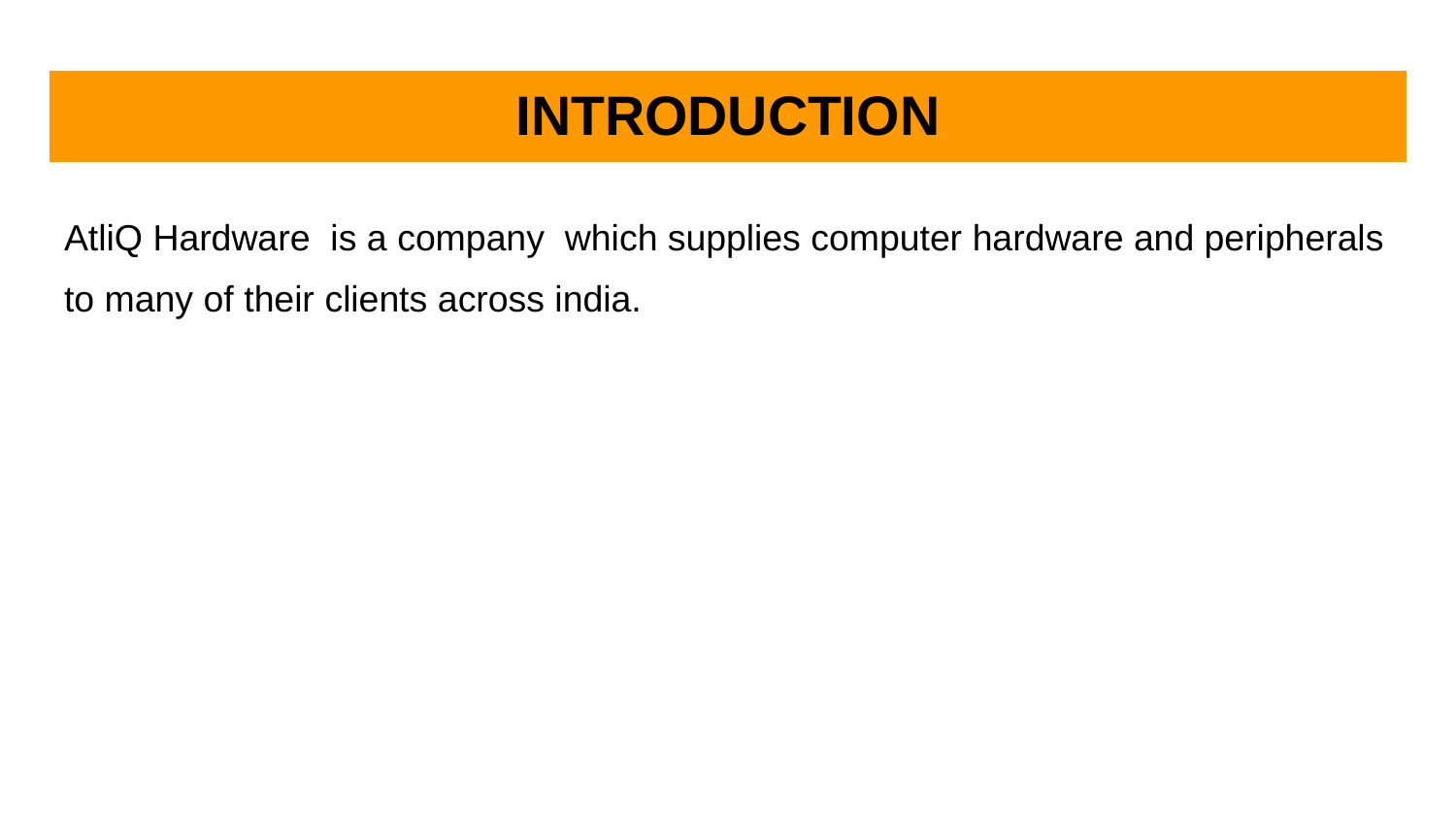

# INTRODUCTION
AtliQ Hardware  is a company  which supplies computer hardware and peripherals to many of their clients across india.